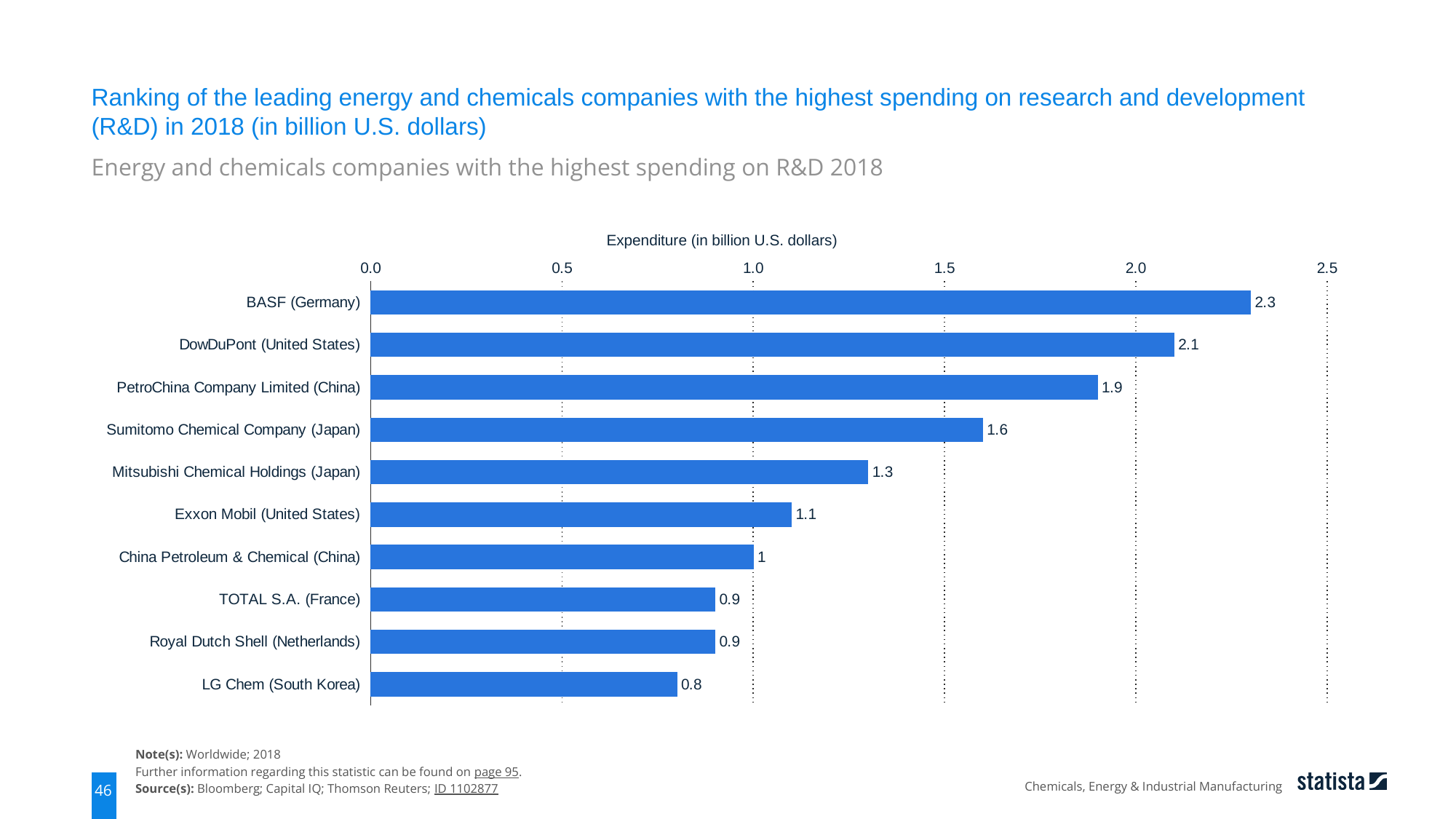

Ranking of the leading energy and chemicals companies with the highest spending on research and development (R&D) in 2018 (in billion U.S. dollars)
Energy and chemicals companies with the highest spending on R&D 2018
Expenditure (in billion U.S. dollars)

### Chart

| Category | data |
|---|---|
| BASF (Germany) | 2.3 |
| DowDuPont (United States) | 2.1 |
| PetroChina Company Limited (China) | 1.9 |
| Sumitomo Chemical Company (Japan) | 1.6 |
| Mitsubishi Chemical Holdings (Japan) | 1.3 |
| Exxon Mobil (United States) | 1.1 |
| China Petroleum & Chemical (China) | 1.0 |
| TOTAL S.A. (France) | 0.9 |
| Royal Dutch Shell (Netherlands) | 0.9 |
| LG Chem (South Korea) | 0.8 |
Note(s): Worldwide; 2018
Further information regarding this statistic can be found on page 95.
Source(s): Bloomberg; Capital IQ; Thomson Reuters; ID 1102877
Chemicals, Energy & Industrial Manufacturing

46